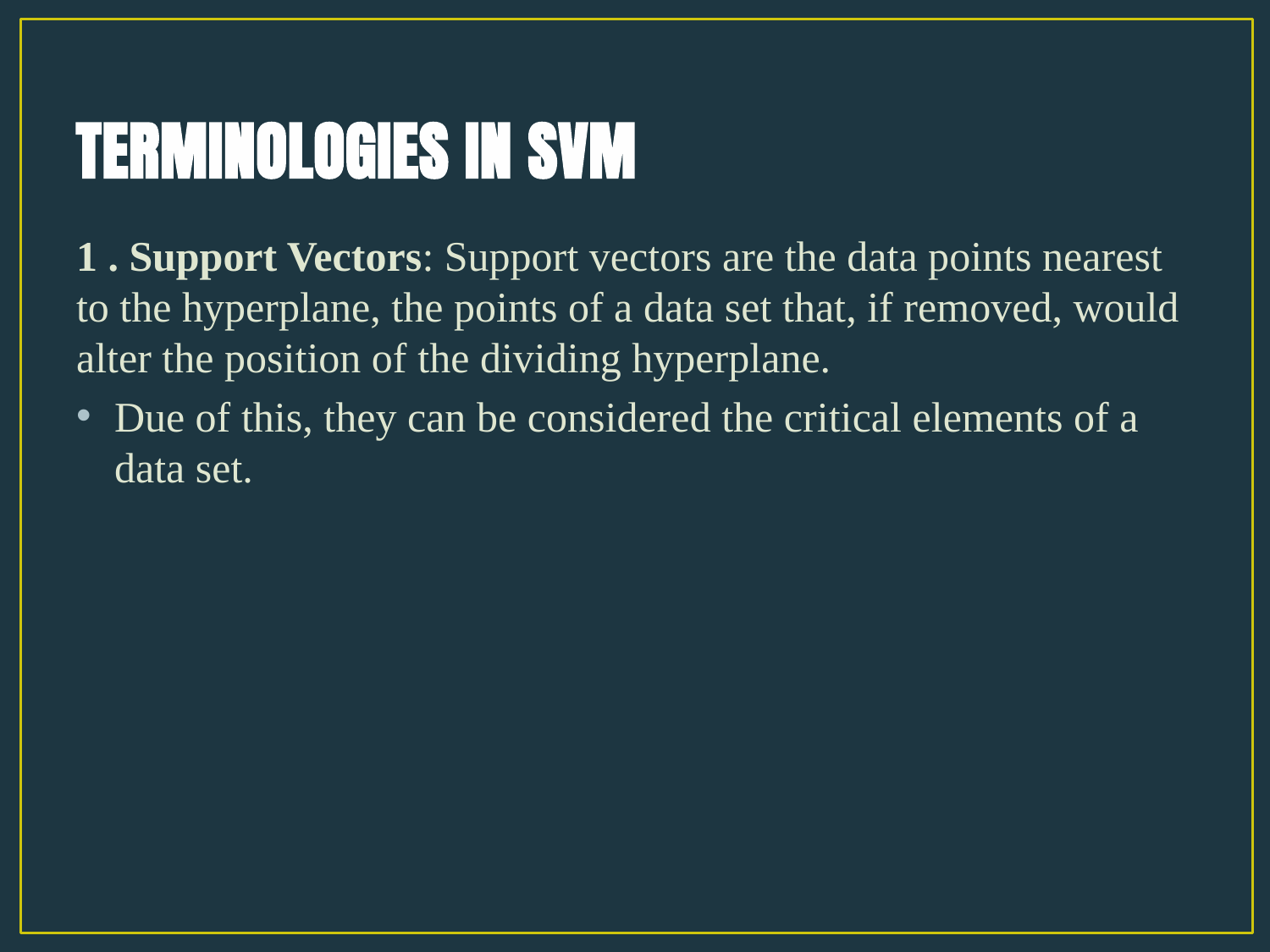

# TERMINOLOGIES IN SVM
1 . Support Vectors: Support vectors are the data points nearest to the hyperplane, the points of a data set that, if removed, would alter the position of the dividing hyperplane.
Due of this, they can be considered the critical elements of a data set.